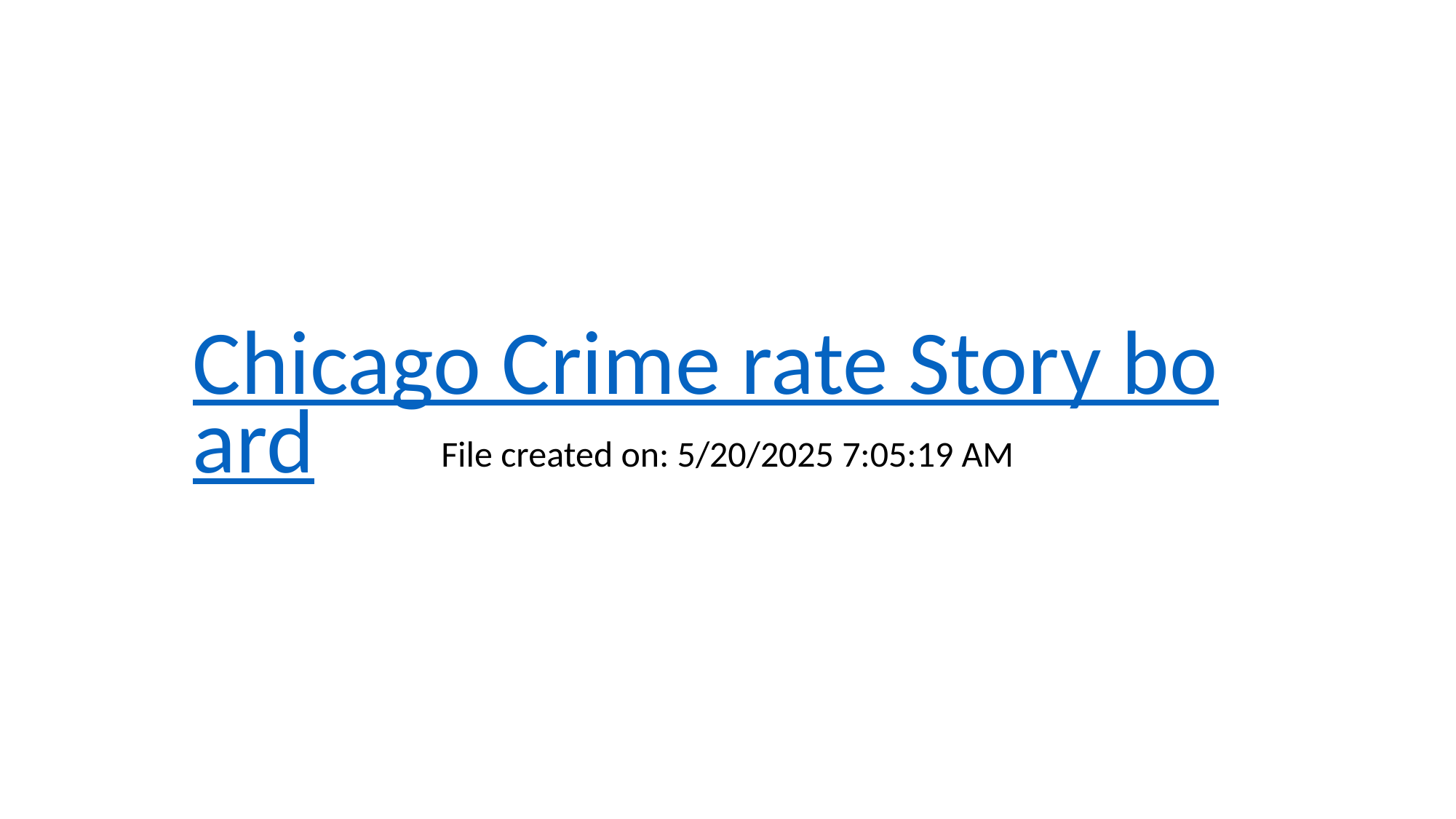

# Chicago Crime rate Story board
File created on: 5/20/2025 7:05:19 AM